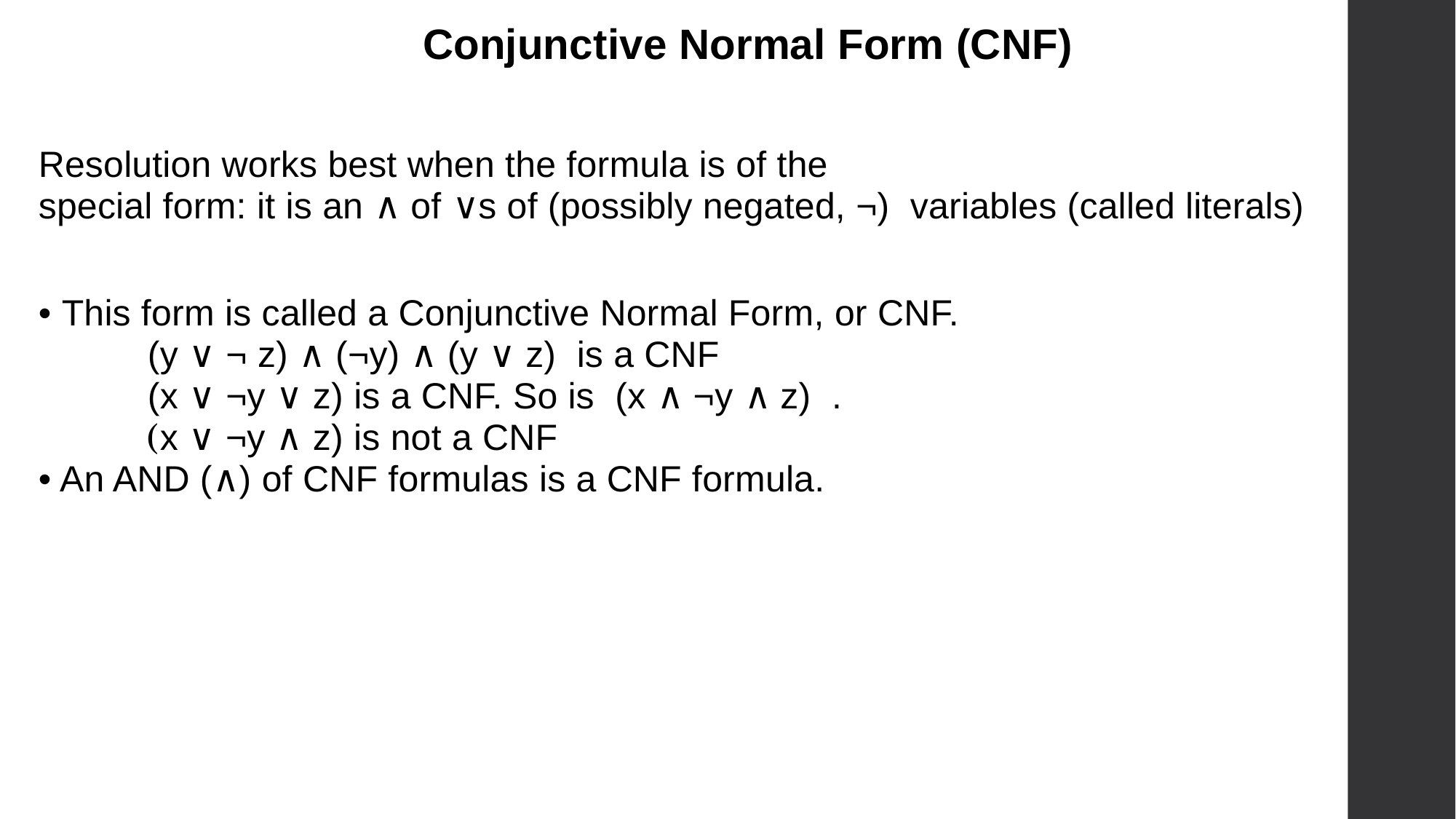

Conjunctive Normal Form (CNF)
Resolution works best when the formula is of the
special form: it is an ∧ of ∨s of (possibly negated, ¬)  variables (called literals)
• This form is called a Conjunctive Normal Form, or CNF.
 	(y ∨ ¬ z) ∧ (¬y) ∧ (y ∨ z)  is a CNF
 	(x ∨ ¬y ∨ z) is a CNF. So is  (x ∧ ¬y ∧ z)  .
	(x ∨ ¬y ∧ z) is not a CNF
• An AND (∧) of CNF formulas is a CNF formula.